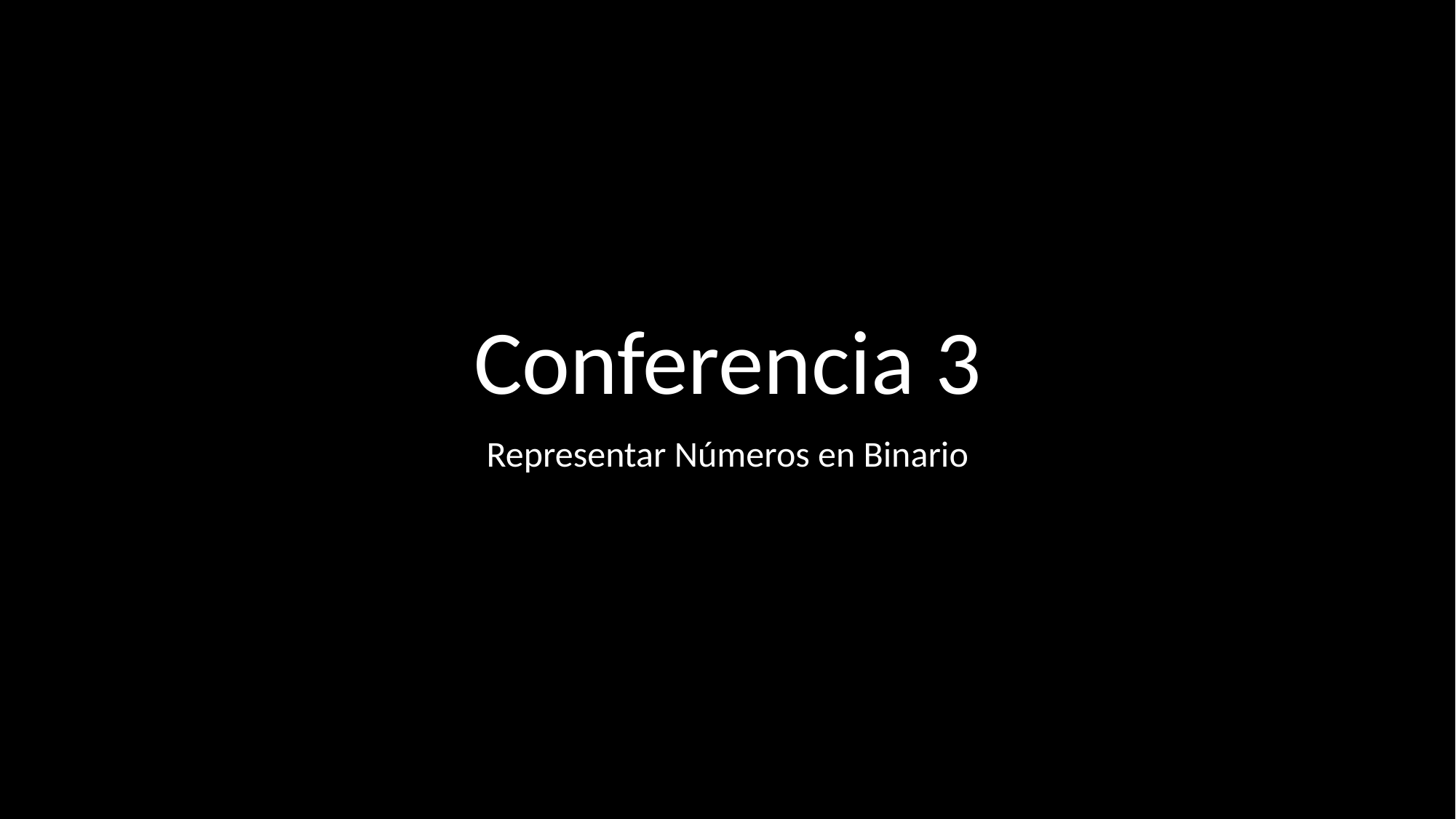

# Conferencia 3
Representar Números en Binario